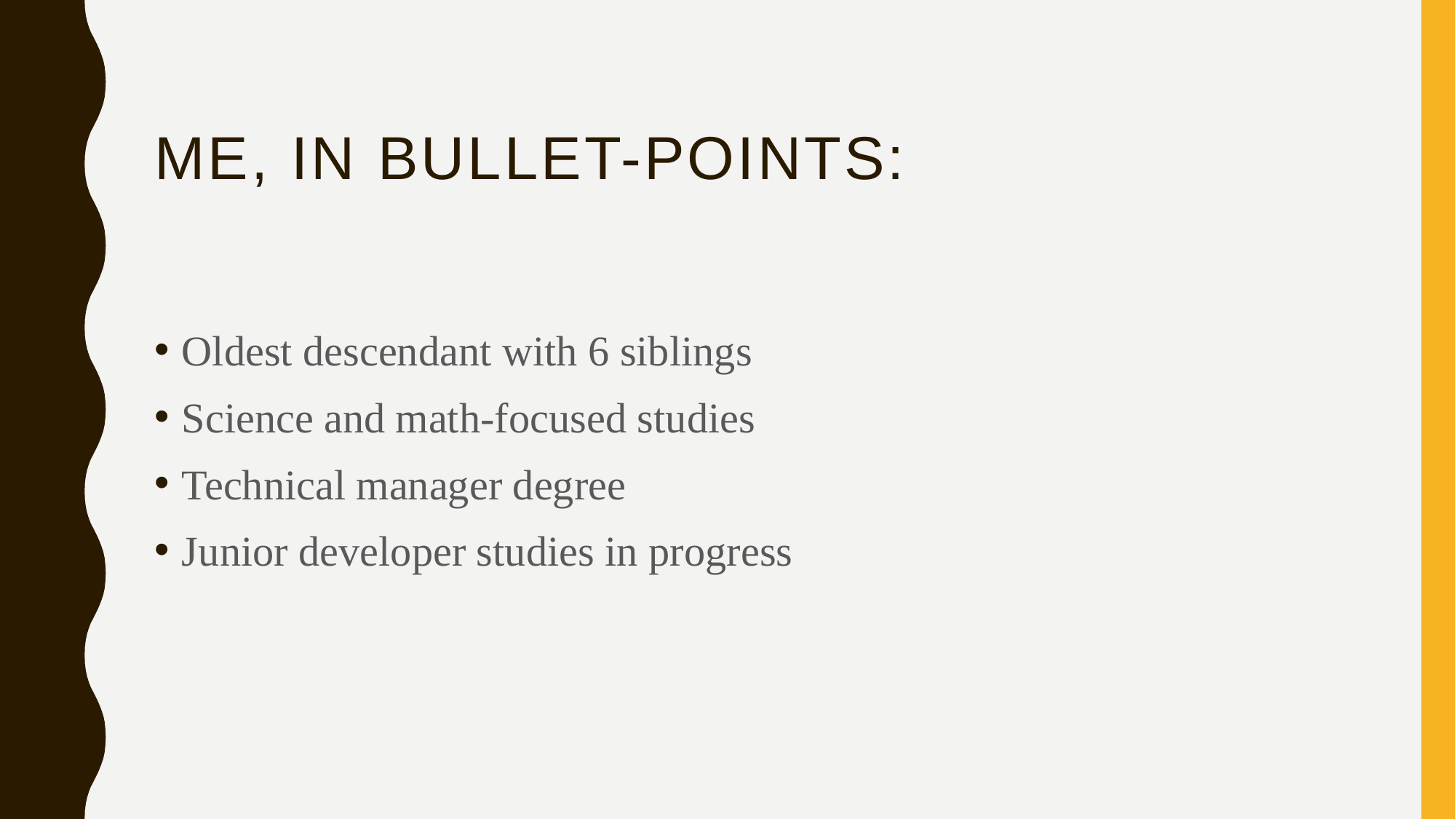

# Me, in bullet-points:
Oldest descendant with 6 siblings
Science and math-focused studies
Technical manager degree
Junior developer studies in progress